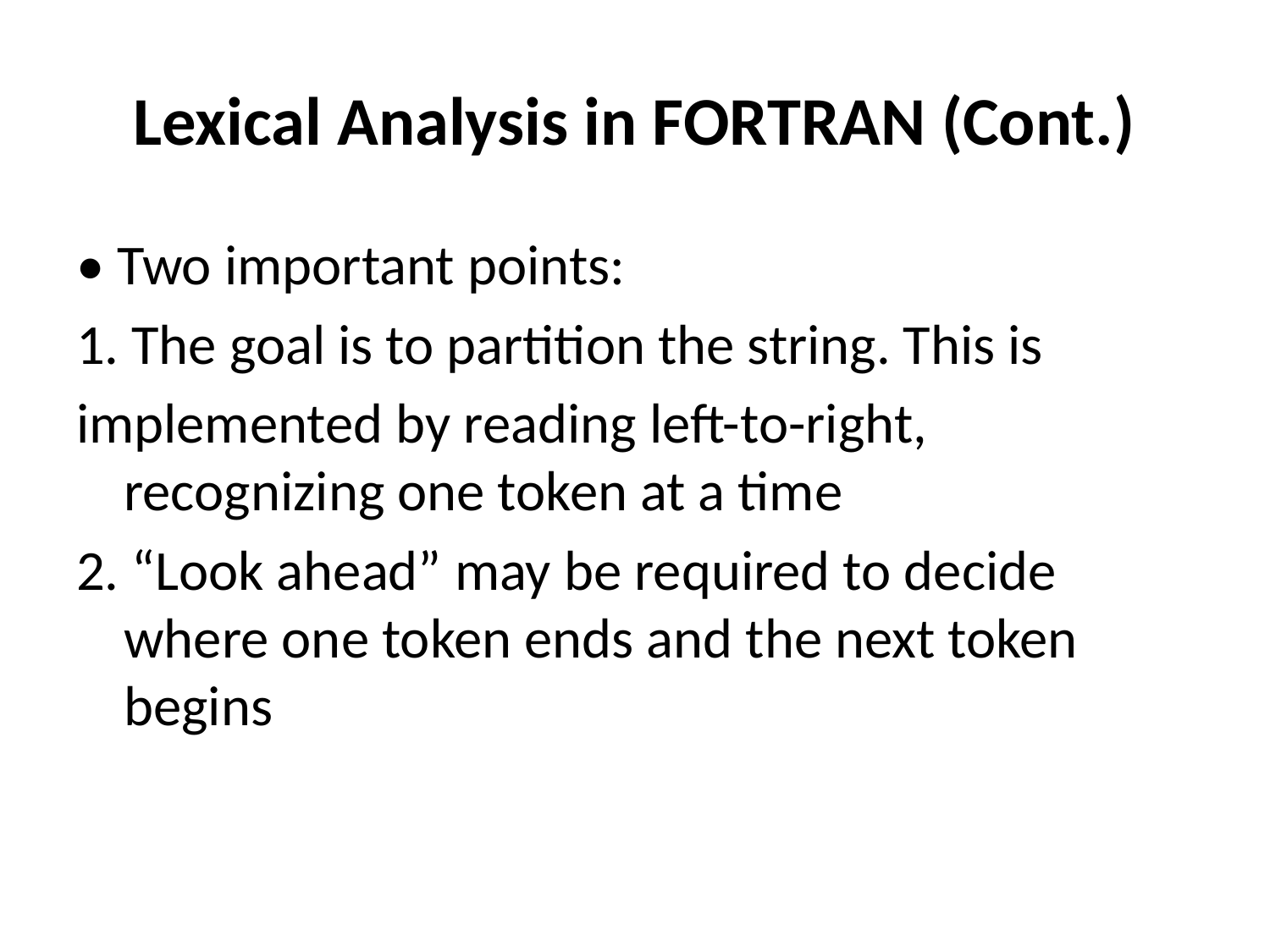

# Lexical Analysis in FORTRAN (Cont.)
• Two important points:
1. The goal is to partition the string. This is
implemented by reading left-to-right, recognizing one token at a time
2. “Look ahead” may be required to decide where one token ends and the next token begins